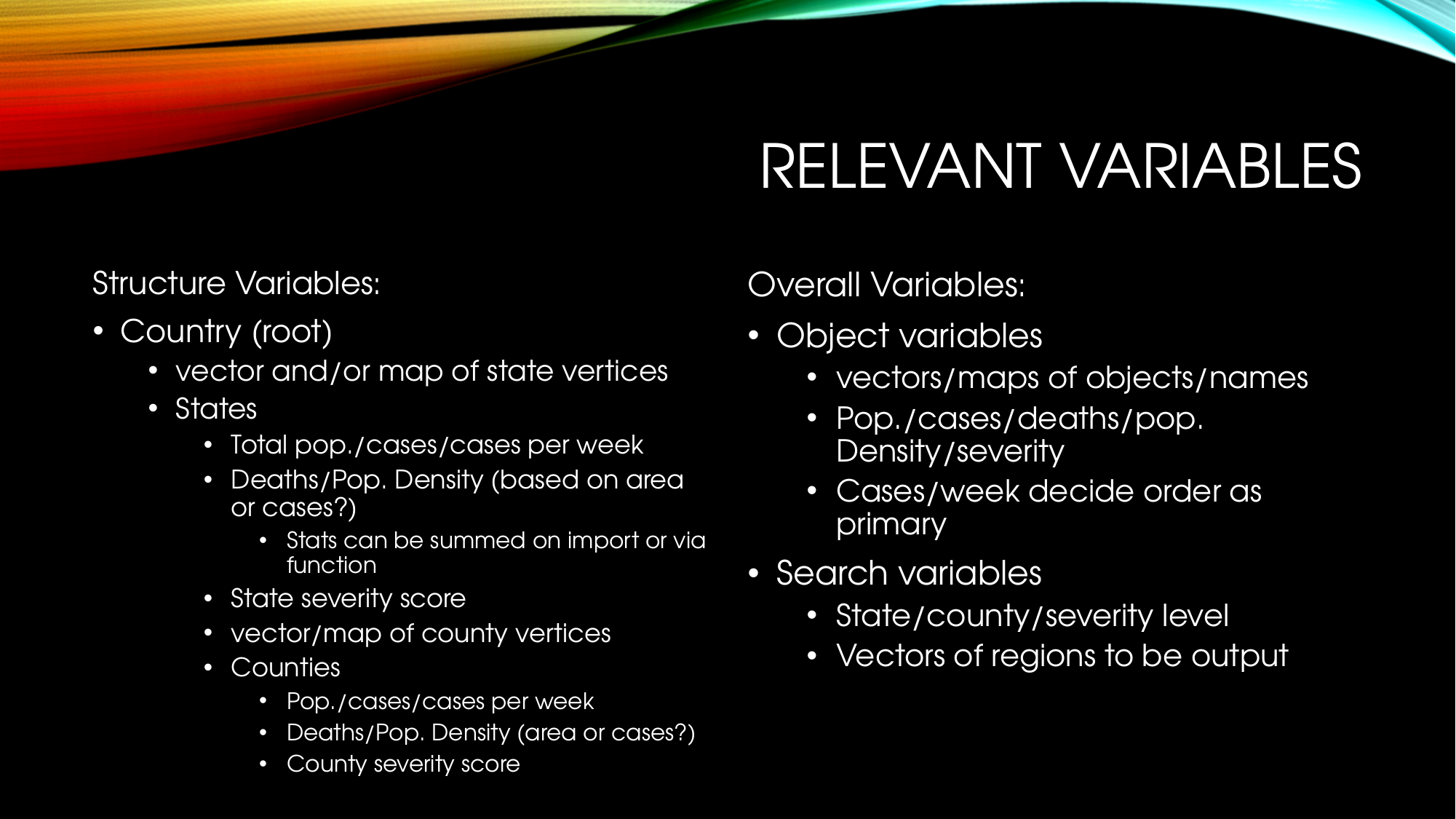

# Relevant variables
Structure Variables:
Country (root)
vector and/or map of state vertices
States
Total pop./cases/cases per week
Deaths/Pop. Density (based on area or cases?)
Stats can be summed on import or via function
State severity score
vector/map of county vertices
Counties
Pop./cases/cases per week
Deaths/Pop. Density (area or cases?)
County severity score

Overall Variables:
Object variables
vectors/maps of objects/names
Pop./cases/deaths/pop. Density/severity
Cases/week decide order as primary
Search variables
State/county/severity level
Vectors of regions to be output